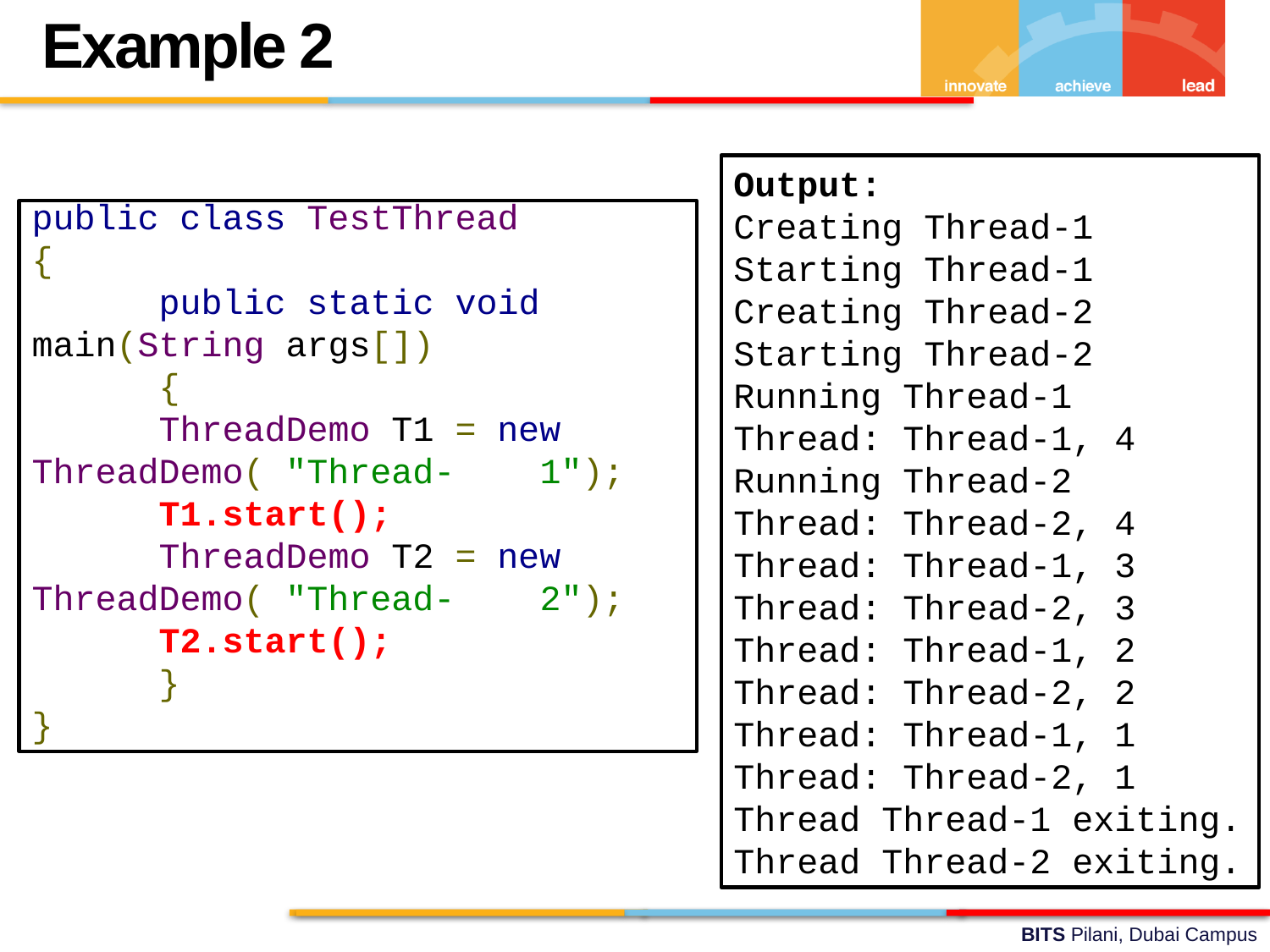

Example 2

Output:
Creating Thread-1
Starting Thread-1
Creating Thread-2
Starting Thread-2
Running Thread-1
Thread: Thread-1, 4
Running Thread-2
Thread: Thread-2, 4
Thread: Thread-1, 3
Thread: Thread-2, 3
Thread: Thread-1, 2
Thread: Thread-2, 2
Thread: Thread-1, 1
Thread: Thread-2, 1
Thread Thread-1 exiting.
Thread Thread-2 exiting.
public class TestThread
{
	public static void 	main(String args[])
	{
	ThreadDemo T1 = new 	ThreadDemo( "Thread-	1");
	T1.start();
	ThreadDemo T2 = new 	ThreadDemo( "Thread-	2");
	T2.start();
	}
}